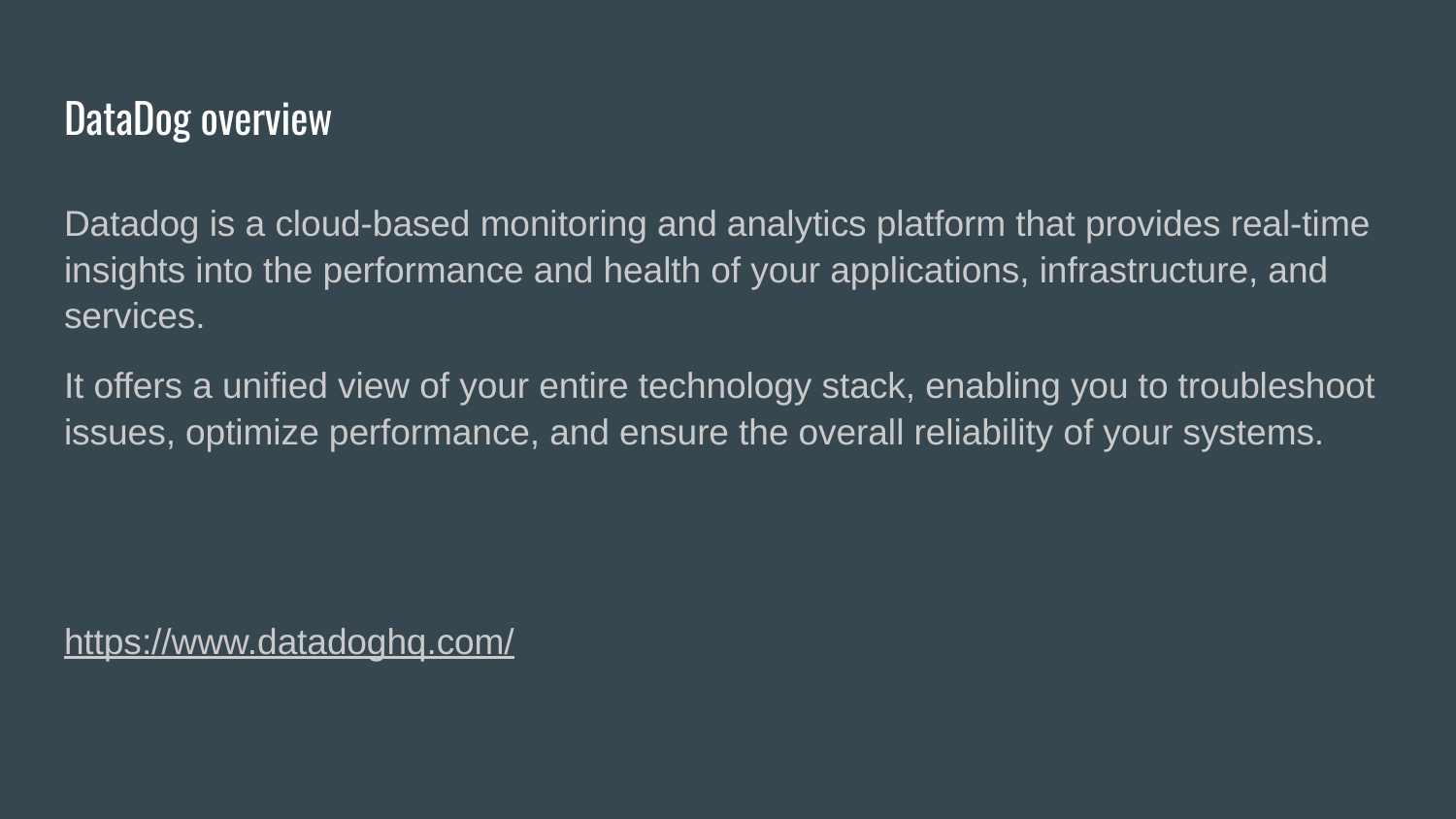

# DataDog overview
Datadog is a cloud-based monitoring and analytics platform that provides real-time insights into the performance and health of your applications, infrastructure, and services.
It offers a unified view of your entire technology stack, enabling you to troubleshoot issues, optimize performance, and ensure the overall reliability of your systems.

https://www.datadoghq.com/